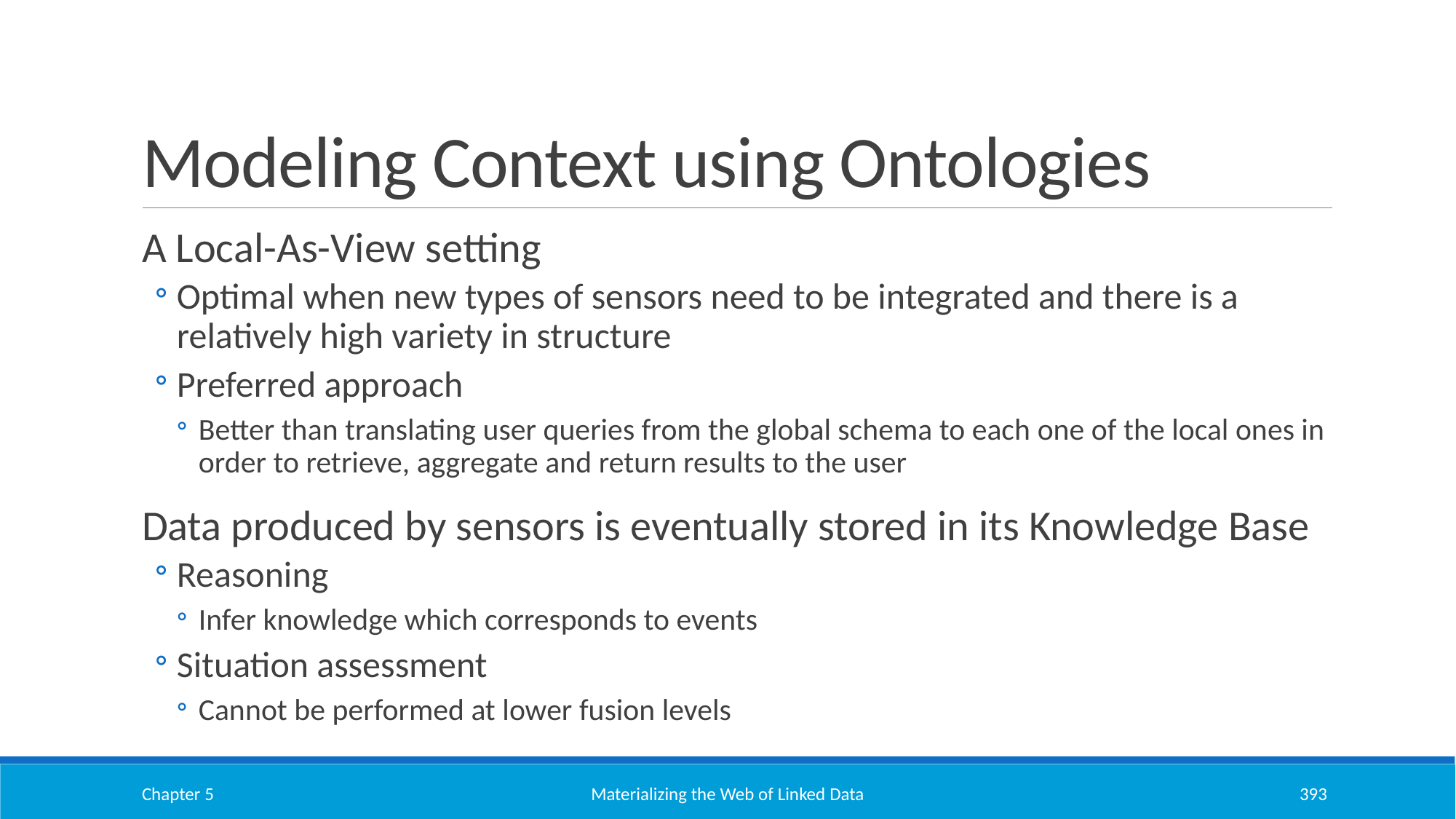

# Modeling Context using Ontologies
A Local-As-View setting
Optimal when new types of sensors need to be integrated and there is a relatively high variety in structure
Preferred approach
Better than translating user queries from the global schema to each one of the local ones in order to retrieve, aggregate and return results to the user
Data produced by sensors is eventually stored in its Knowledge Base
Reasoning
Infer knowledge which corresponds to events
Situation assessment
Cannot be performed at lower fusion levels

Chapter 5
Materializing the Web of Linked Data
393